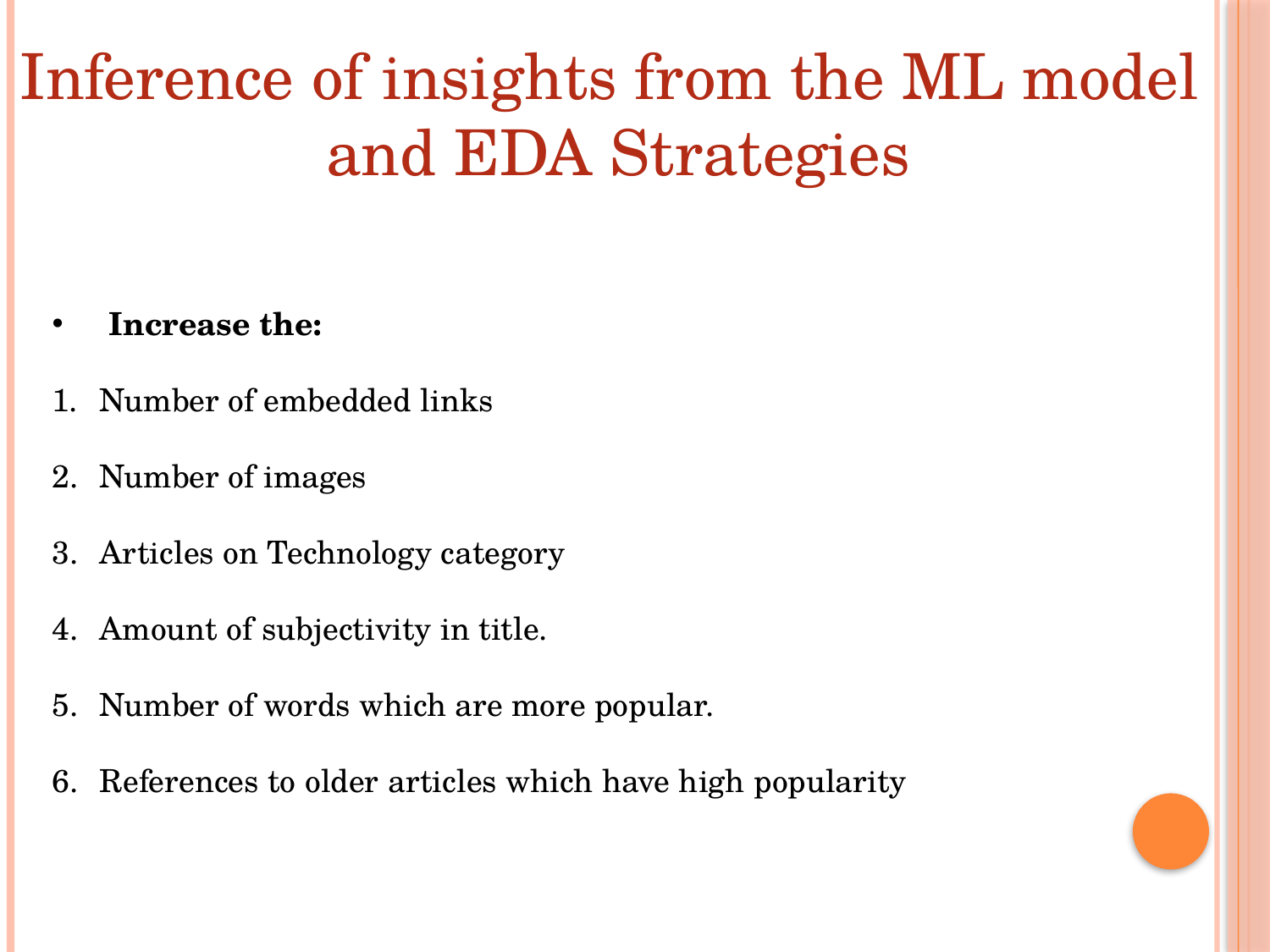

Inference of insights from the ML model
 and EDA Strategies
 Increase the:

Number of embedded links

Number of images

Articles on Technology category

Amount of subjectivity in title.

Number of words which are more popular.

References to older articles which have high popularity